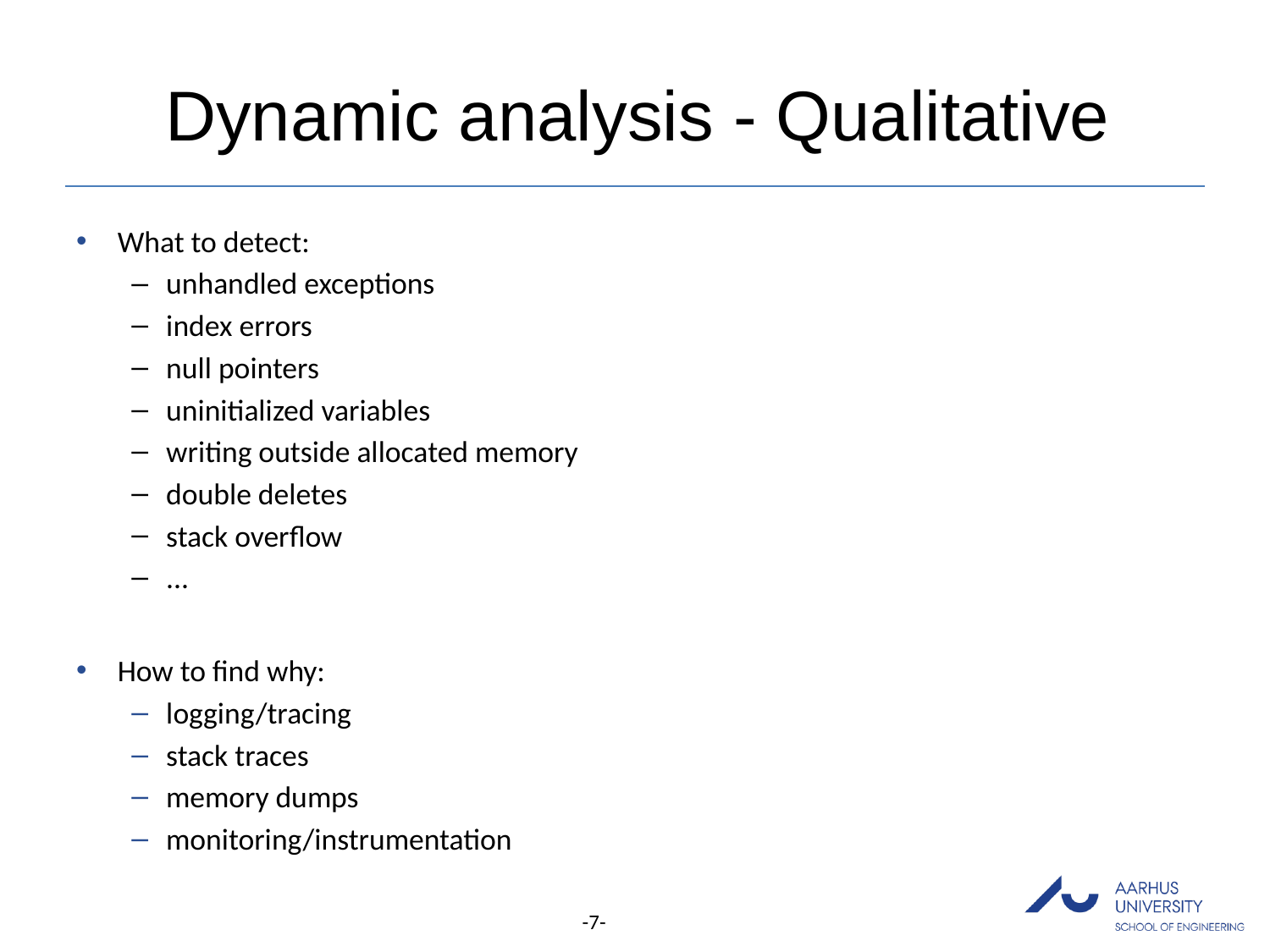

# Dynamic analysis - Qualitative
What to detect:
unhandled exceptions
index errors
null pointers
uninitialized variables
writing outside allocated memory
double deletes
stack overflow
...

How to find why:
logging/tracing
stack traces
memory dumps
monitoring/instrumentation